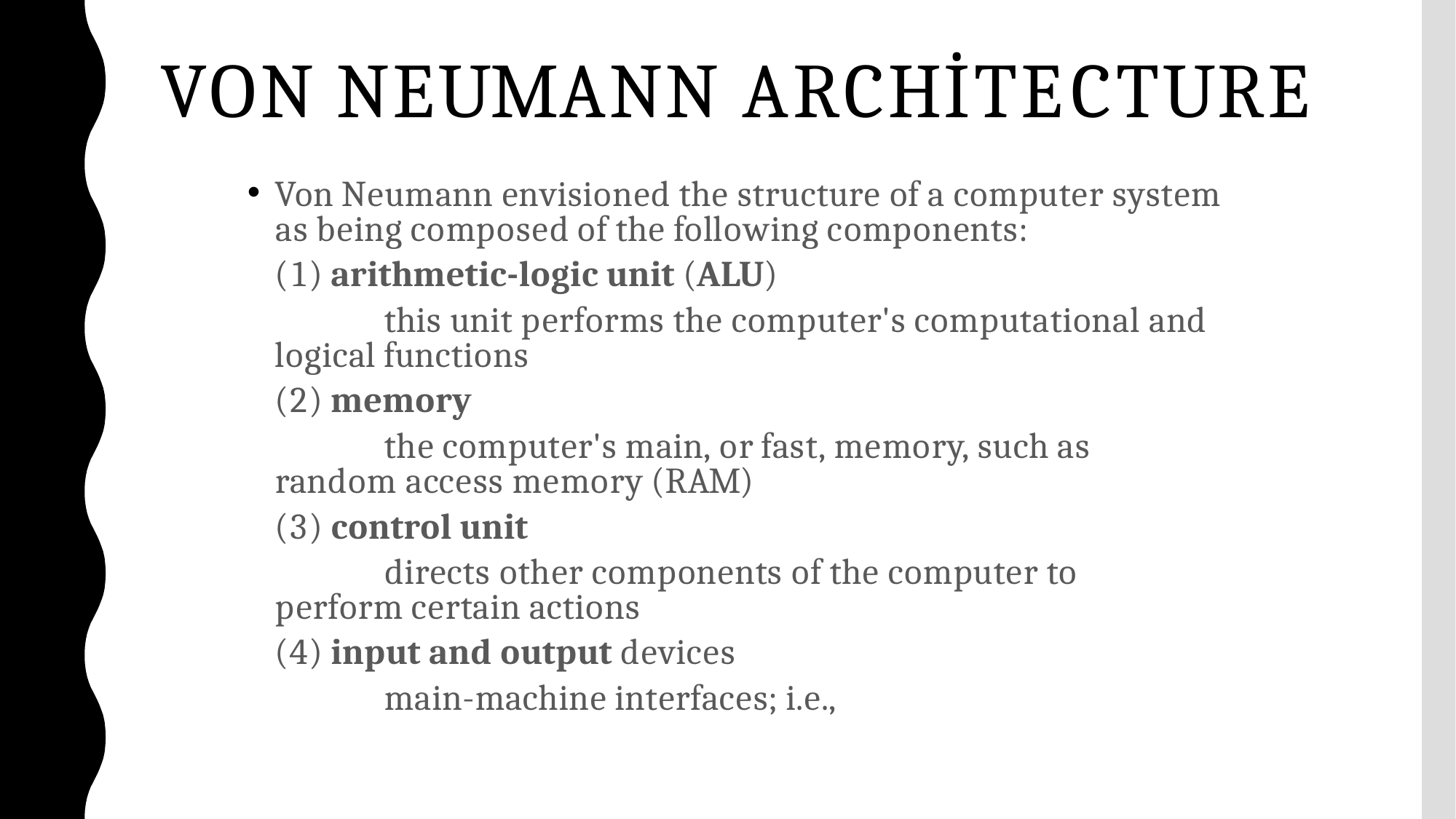

# Von Neumann Architecture
Von Neumann envisioned the structure of a computer system as being composed of the following components:
	(1) arithmetic-logic unit (ALU)
		this unit performs the computer's computational 	and logical functions
	(2) memory
		the computer's main, or fast, memory, such as 	random access memory (RAM)
	(3) control unit
		directs other components of the computer to 	perform certain actions
	(4) input and output devices
		main-machine interfaces; i.e.,